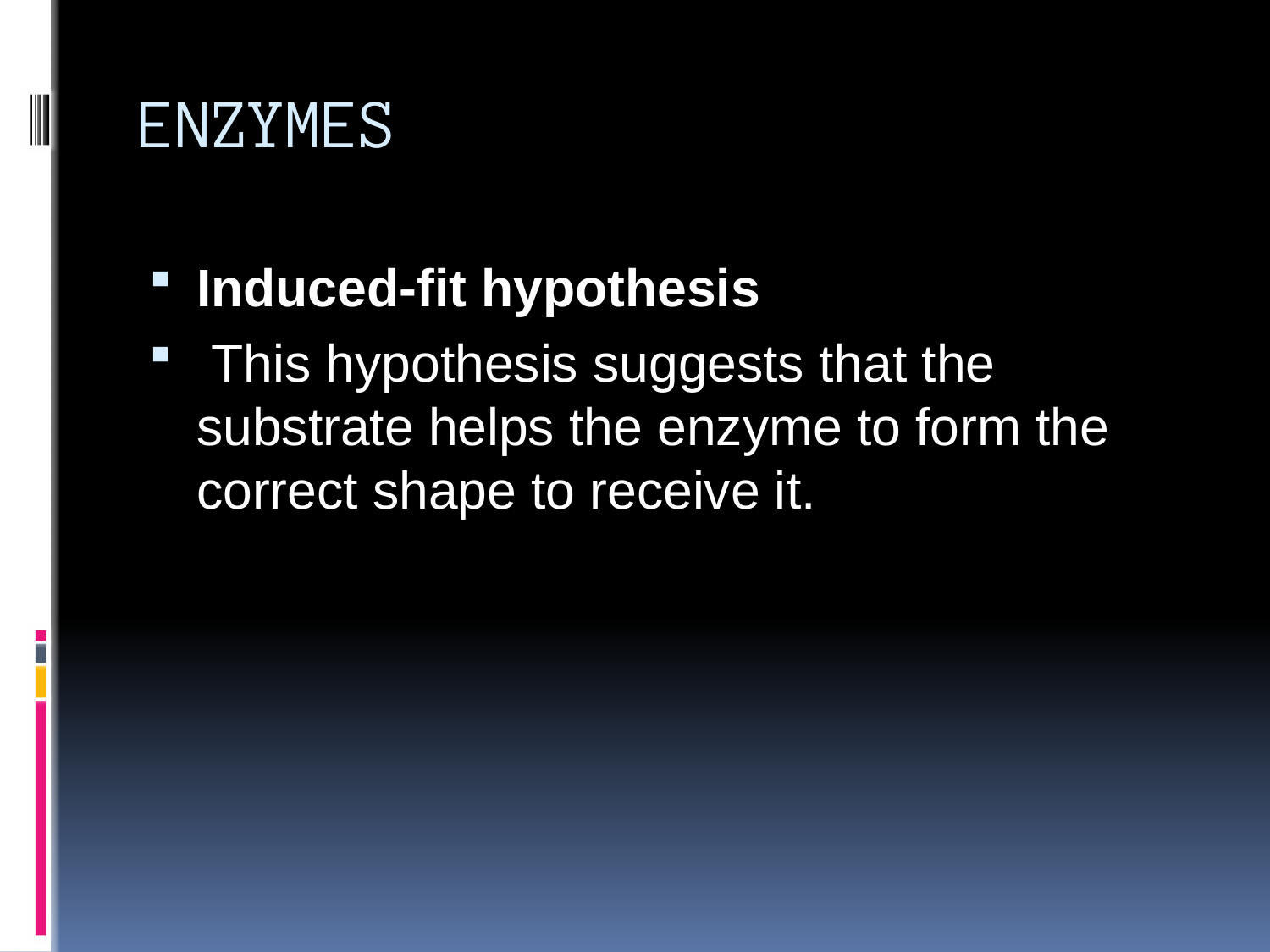

# ENZYMES
Induced-fit hypothesis
 This hypothesis suggests that the substrate helps the enzyme to form the correct shape to receive it.